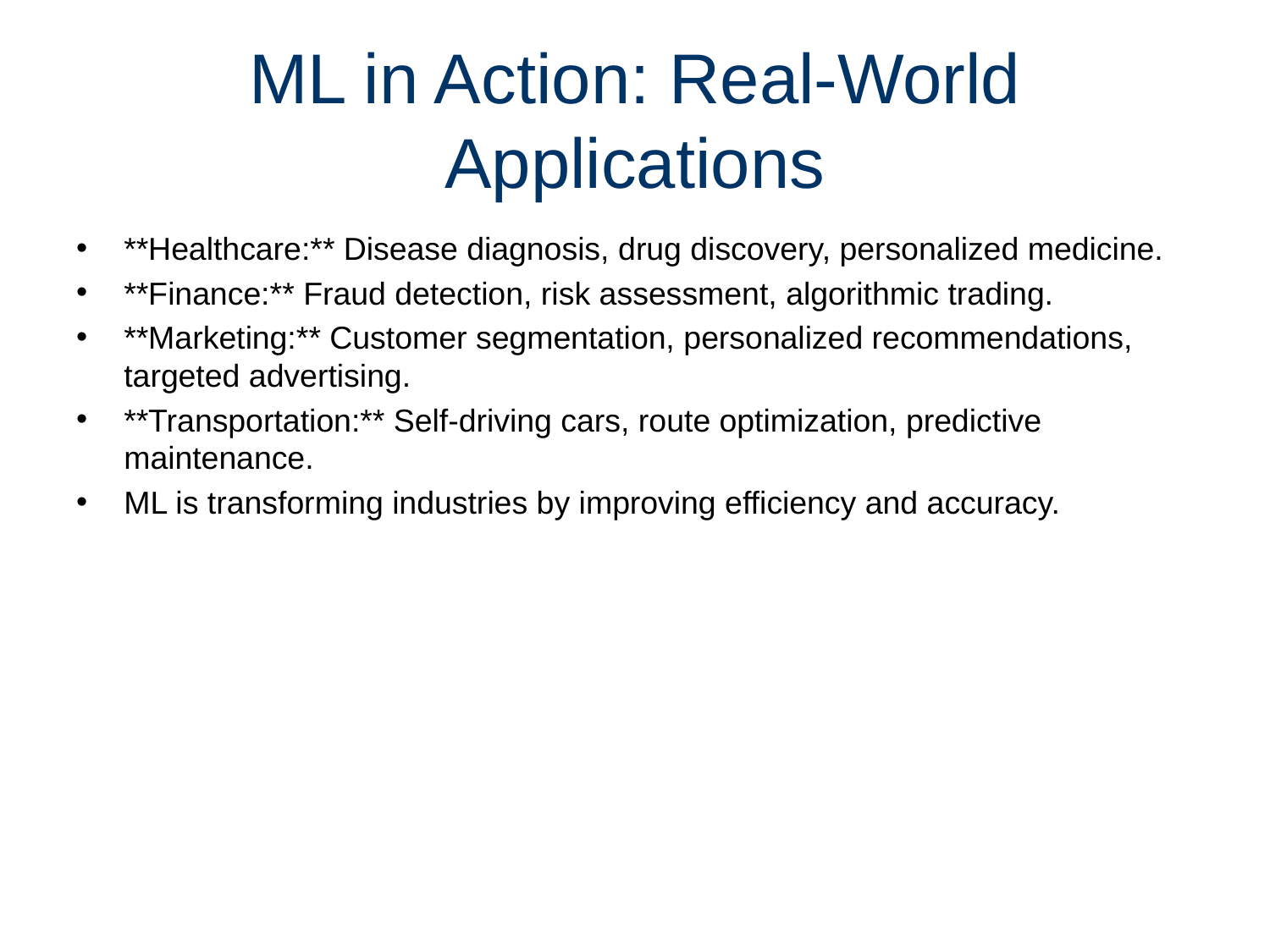

# ML in Action: Real-World Applications
**Healthcare:** Disease diagnosis, drug discovery, personalized medicine.
**Finance:** Fraud detection, risk assessment, algorithmic trading.
**Marketing:** Customer segmentation, personalized recommendations, targeted advertising.
**Transportation:** Self-driving cars, route optimization, predictive maintenance.
ML is transforming industries by improving efficiency and accuracy.